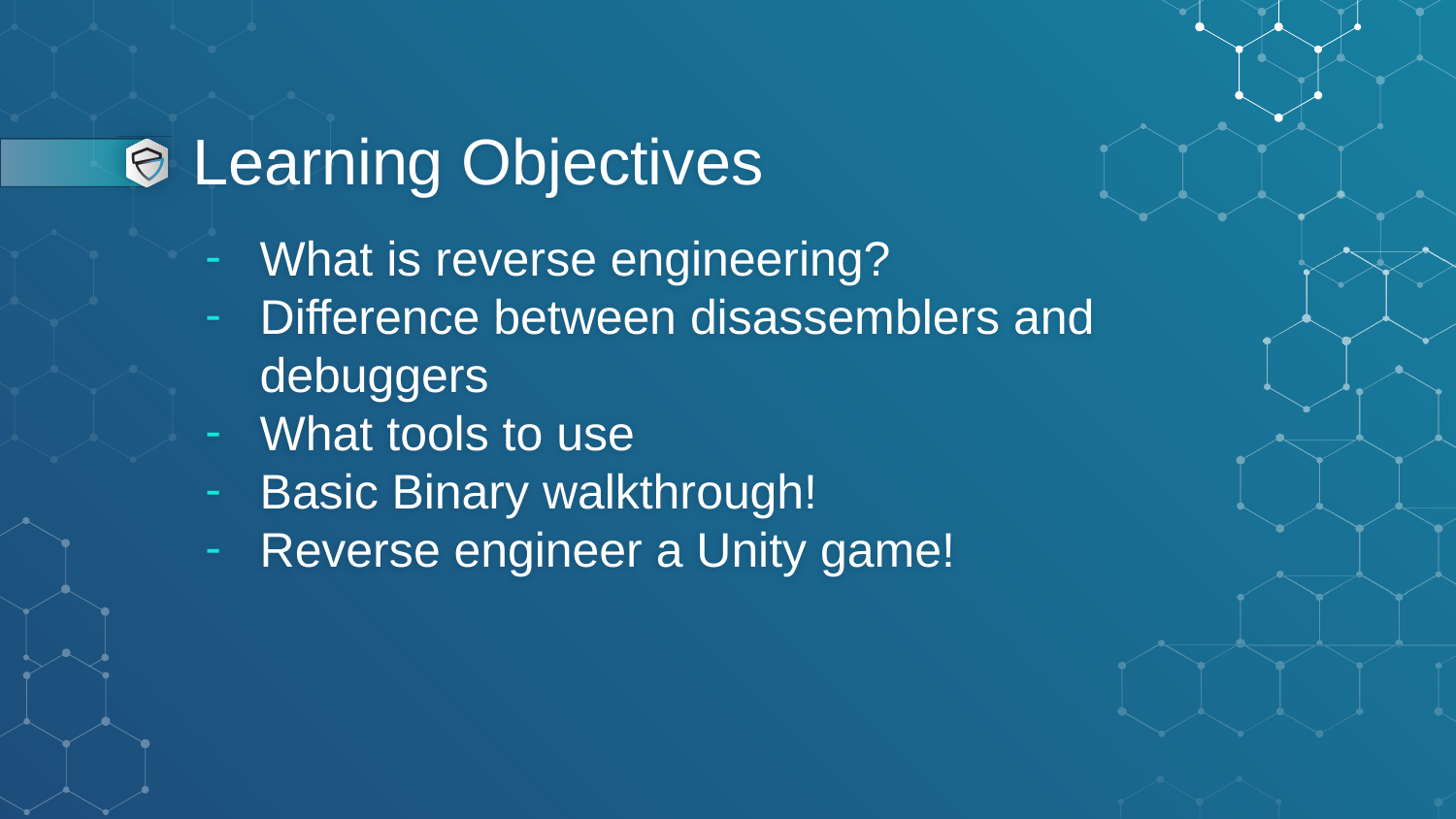

# Learning Objectives
What is reverse engineering?
Difference between disassemblers and debuggers
What tools to use
Basic Binary walkthrough!
Reverse engineer a Unity game!